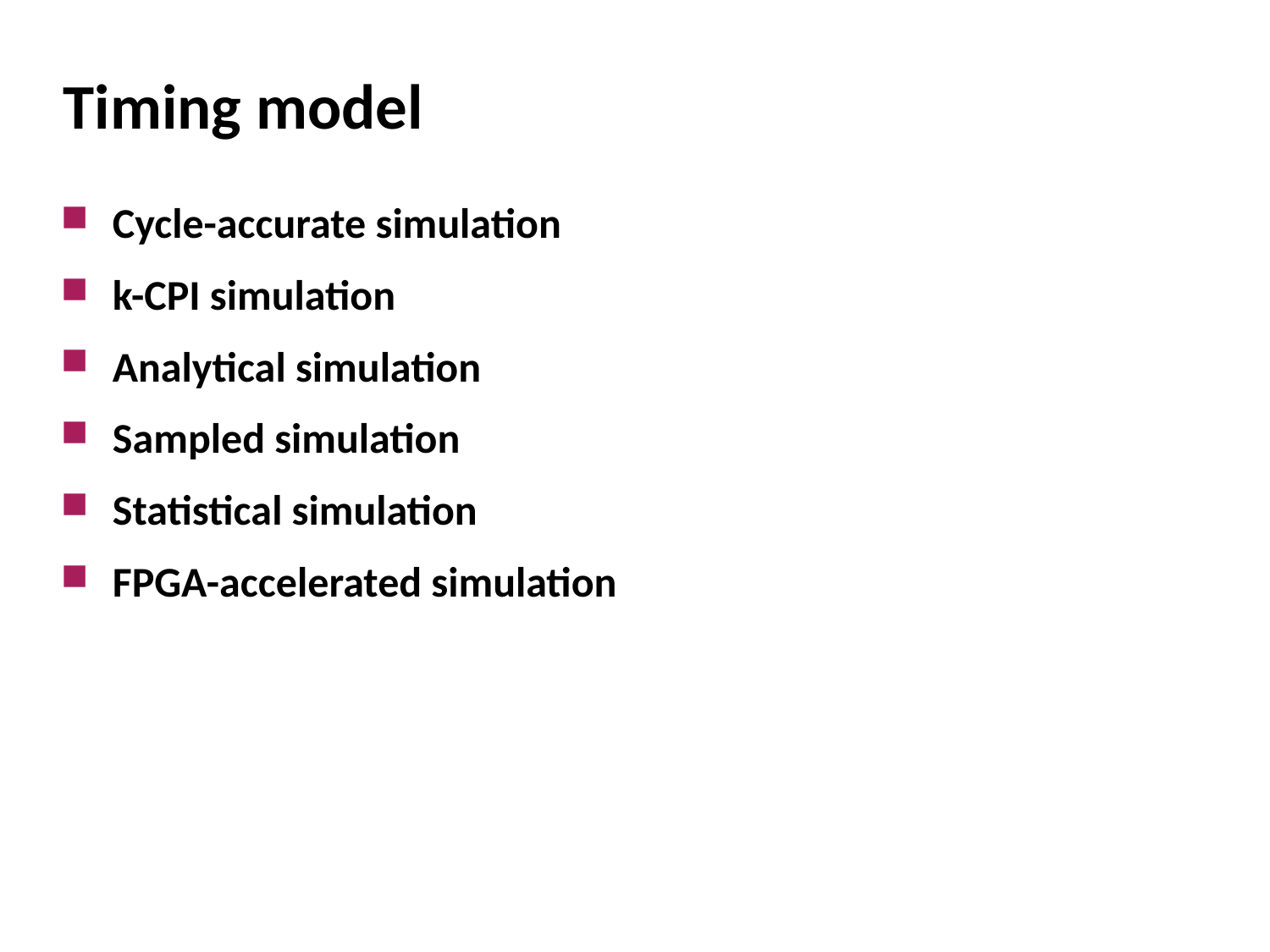

# Timing model
Cycle-accurate simulation
k-CPI simulation
Analytical simulation
Sampled simulation
Statistical simulation
FPGA-accelerated simulation